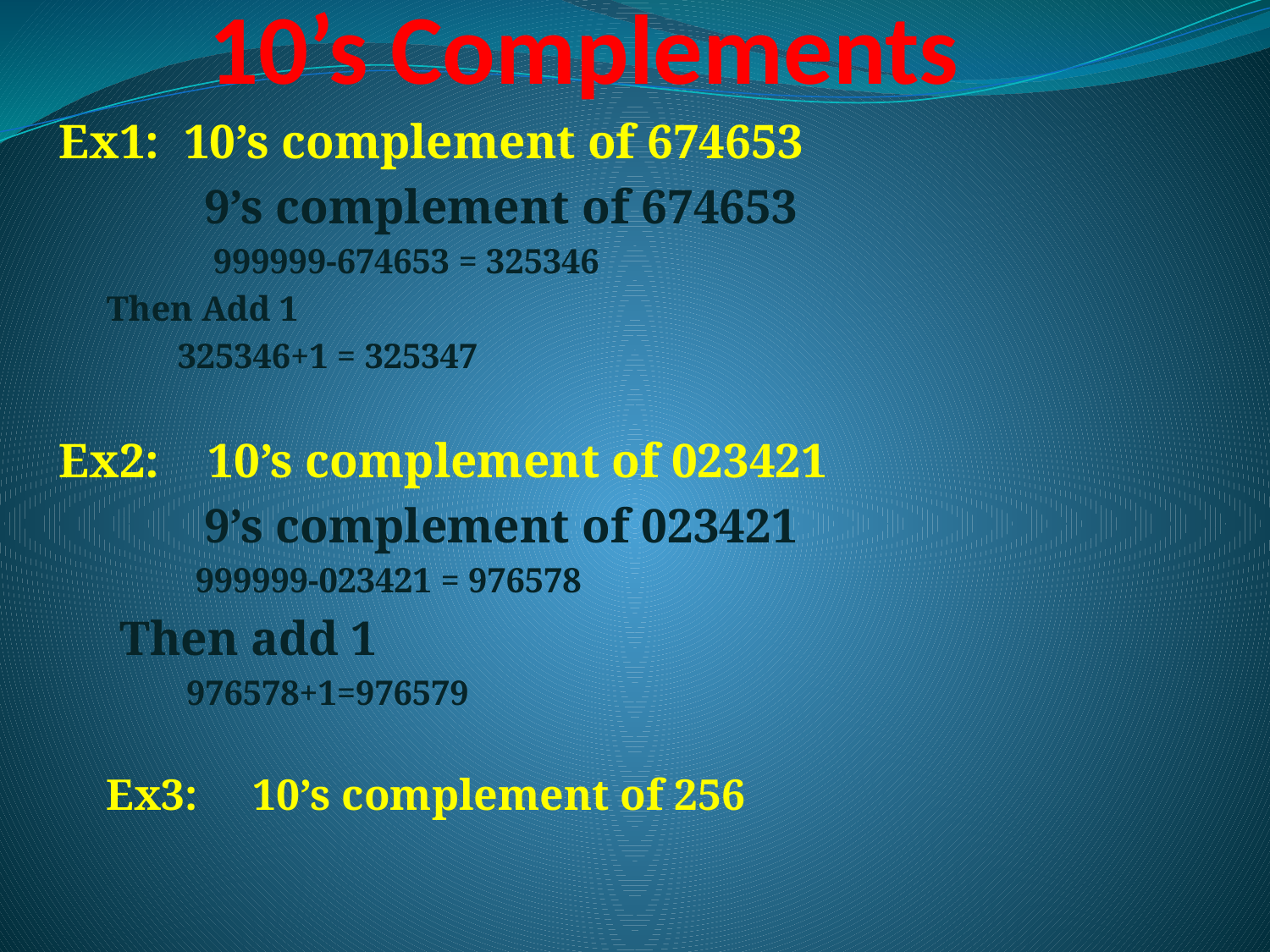

# 10’s Complements
Ex1:  10’s complement of 674653
            9’s complement of 674653
            999999-674653 = 325346
Then Add 1
        325346+1 = 325347

Ex2:    10’s complement of 023421
            9’s complement of 023421
          999999-023421 = 976578
     Then add 1
         976578+1=976579

Ex3:     10’s complement of 256